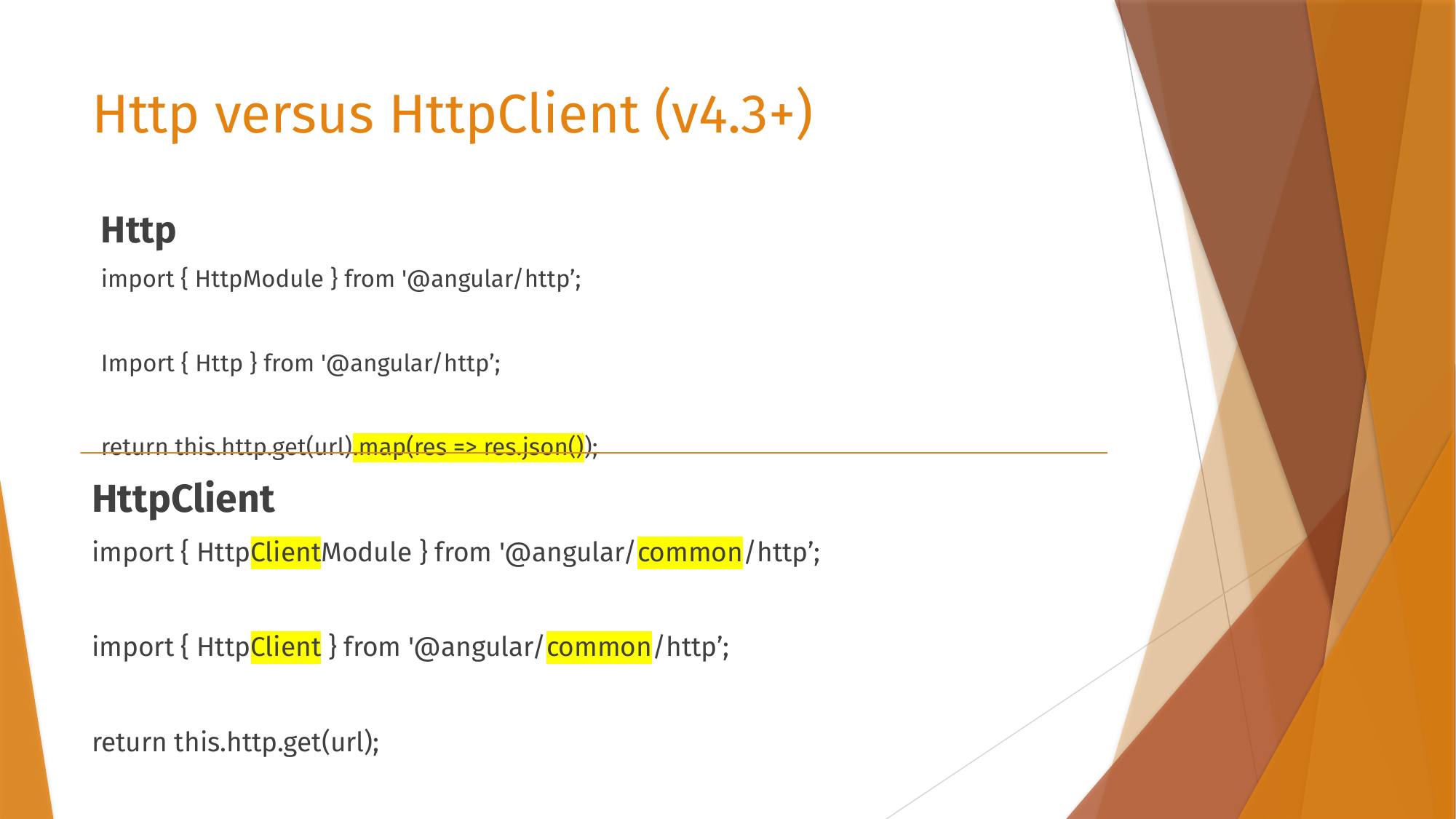

# Http versus HttpClient (v4.3+)
Http
import { HttpModule } from '@angular/http’;

Import { Http } from '@angular/http’;

return this.http.get(url).map(res => res.json());

HttpClient
import { HttpClientModule } from '@angular/common/http’;

import { HttpClient } from '@angular/common/http’;

return this.http.get(url);